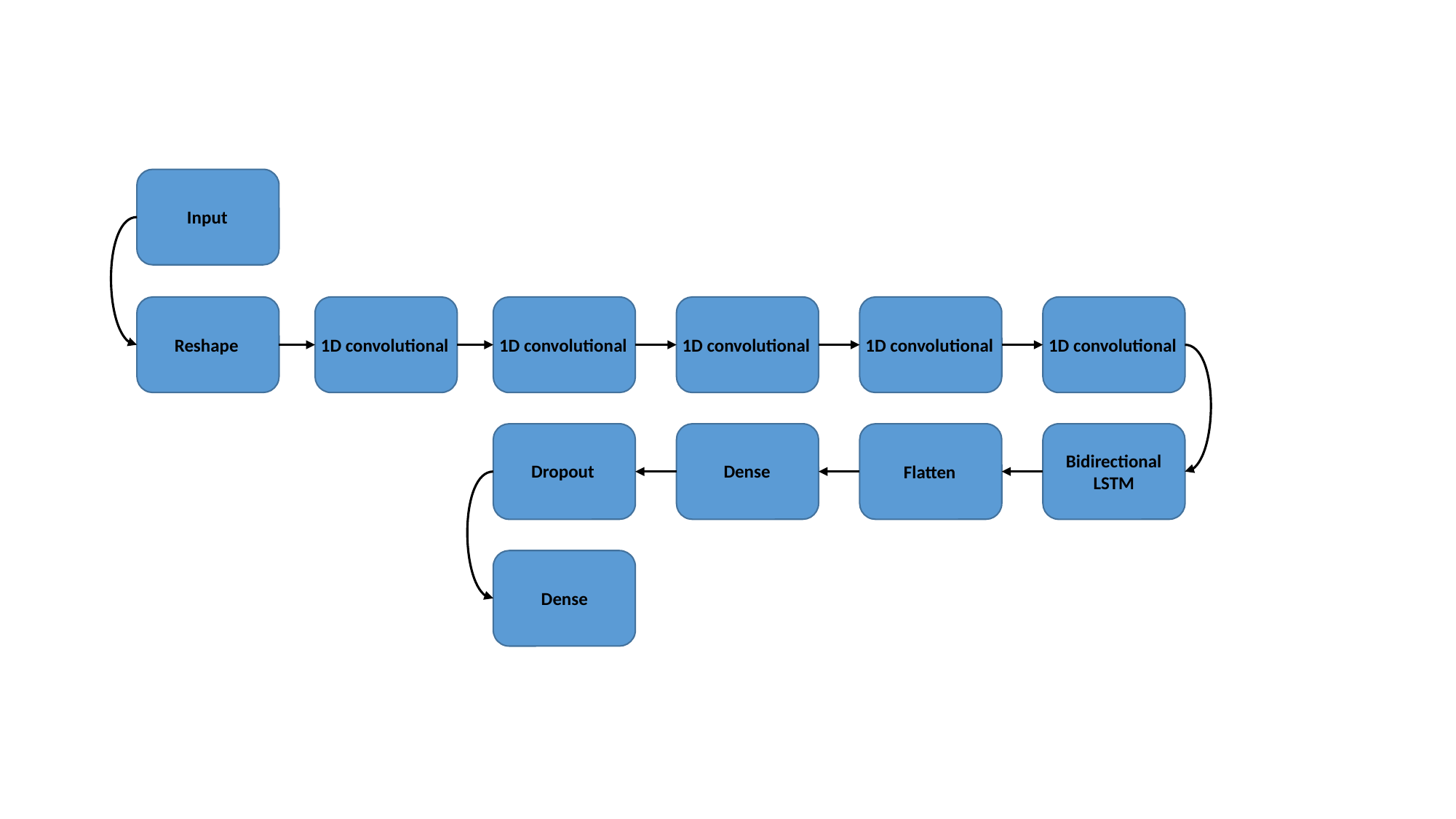

Input

1D convolutional
1D convolutional
1D convolutional
1D convolutional
Reshape
1D convolutional

Bidirectional
LSTM
Dropout
Dense
Flatten

Dense